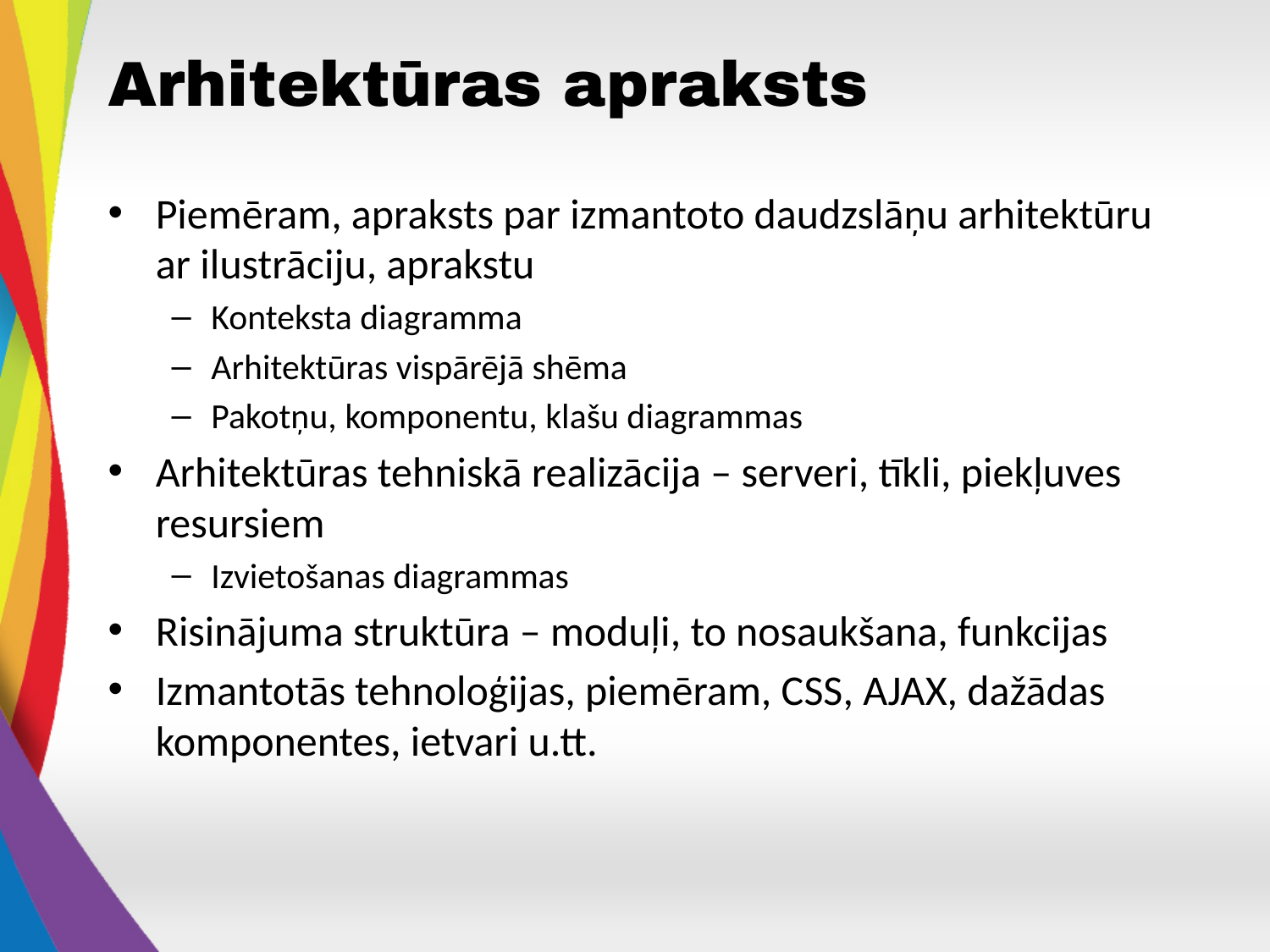

# Arhitektūras apraksts
Piemēram, apraksts par izmantoto daudzslāņu arhitektūru ar ilustrāciju, aprakstu
Konteksta diagramma
Arhitektūras vispārējā shēma
Pakotņu, komponentu, klašu diagrammas
Arhitektūras tehniskā realizācija – serveri, tīkli, piekļuves resursiem
Izvietošanas diagrammas
Risinājuma struktūra – moduļi, to nosaukšana, funkcijas
Izmantotās tehnoloģijas, piemēram, CSS, AJAX, dažādas komponentes, ietvari u.tt.